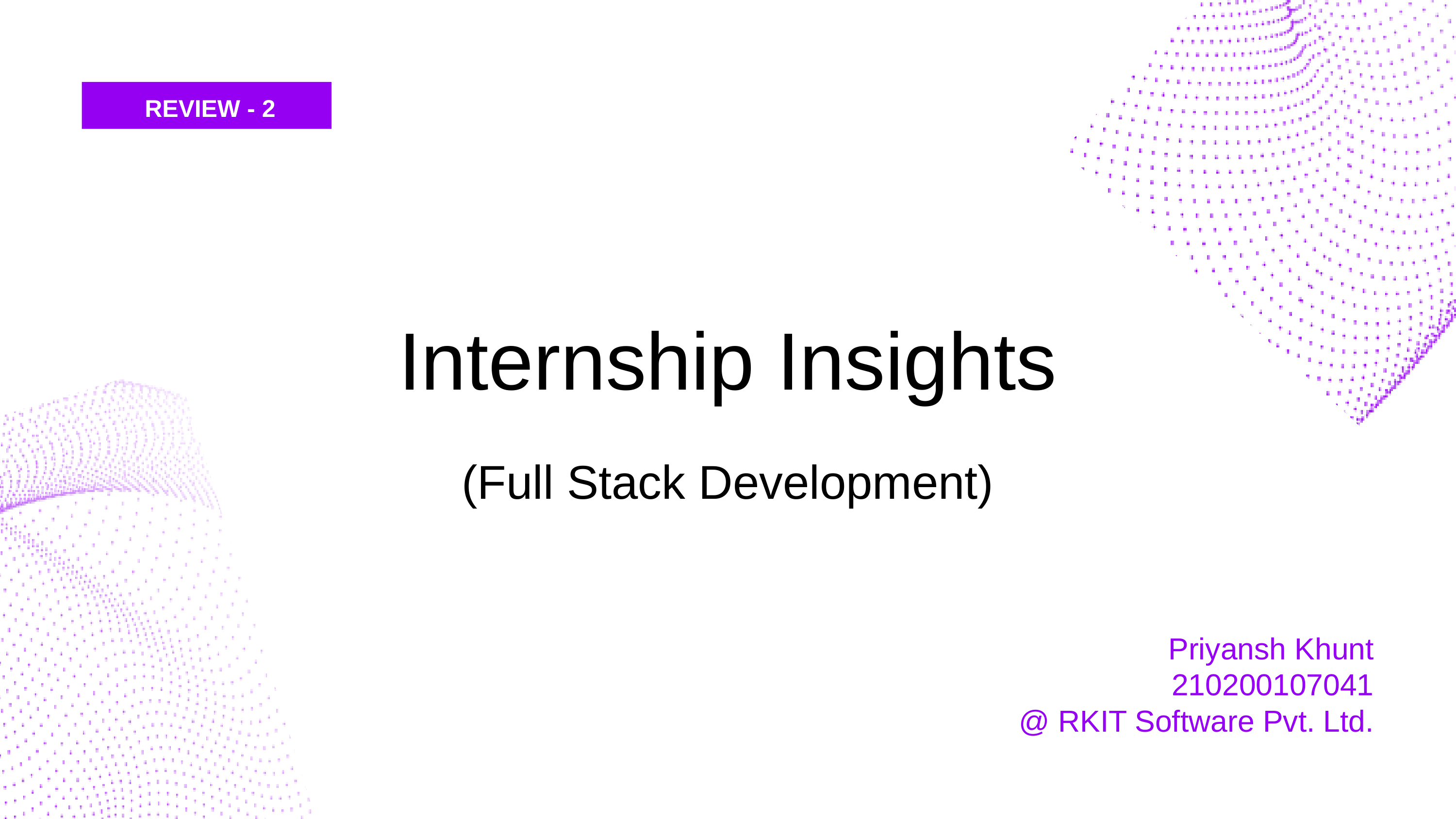

REVIEW - 2
Internship Insights
(Full Stack Development)

Priyansh Khunt
210200107041
@ RKIT Software Pvt. Ltd.